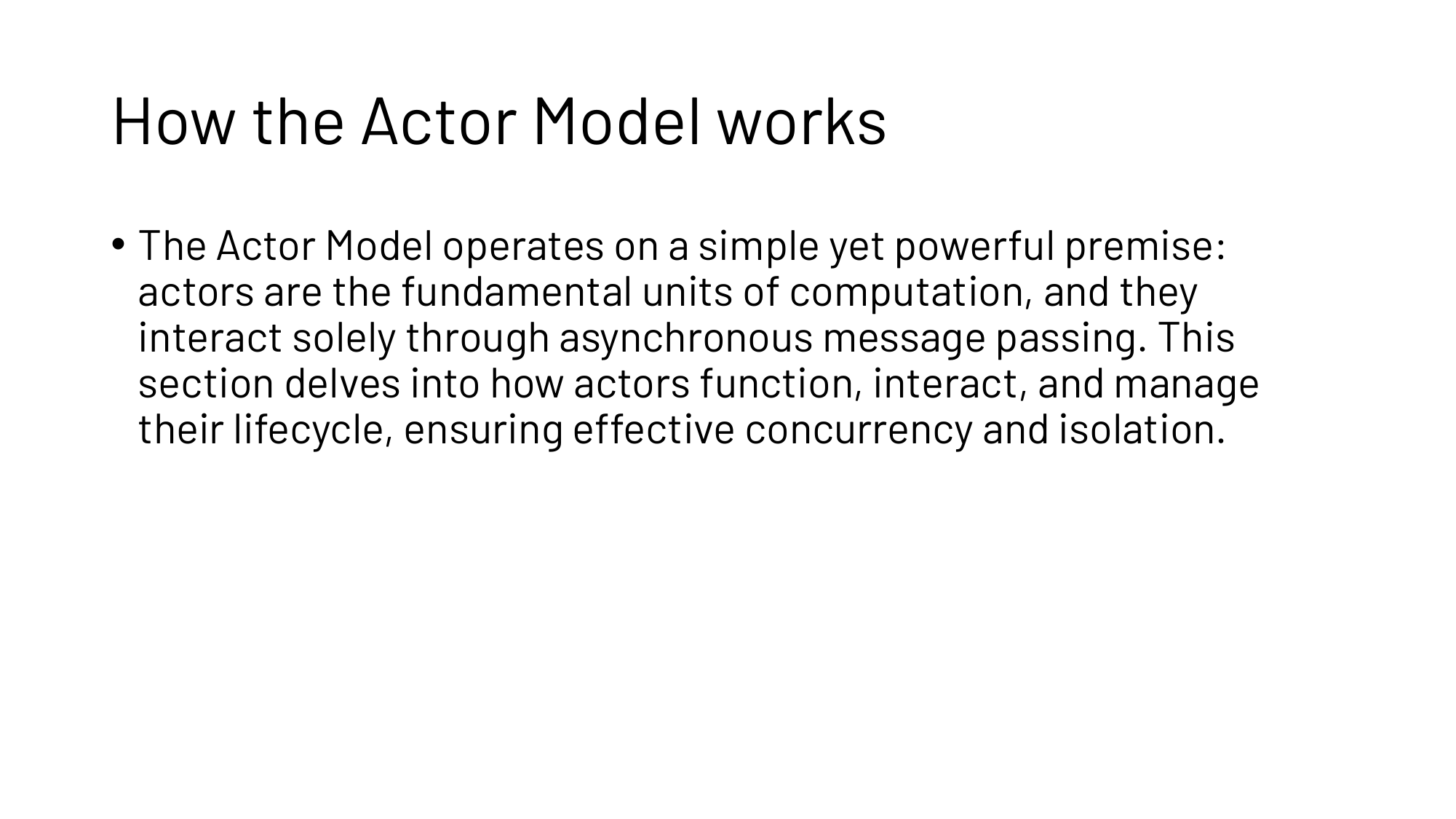

# How the Actor Model works
The Actor Model operates on a simple yet powerful premise: actors are the fundamental units of computation, and they interact solely through asynchronous message passing. This section delves into how actors function, interact, and manage their lifecycle, ensuring effective concurrency and isolation.